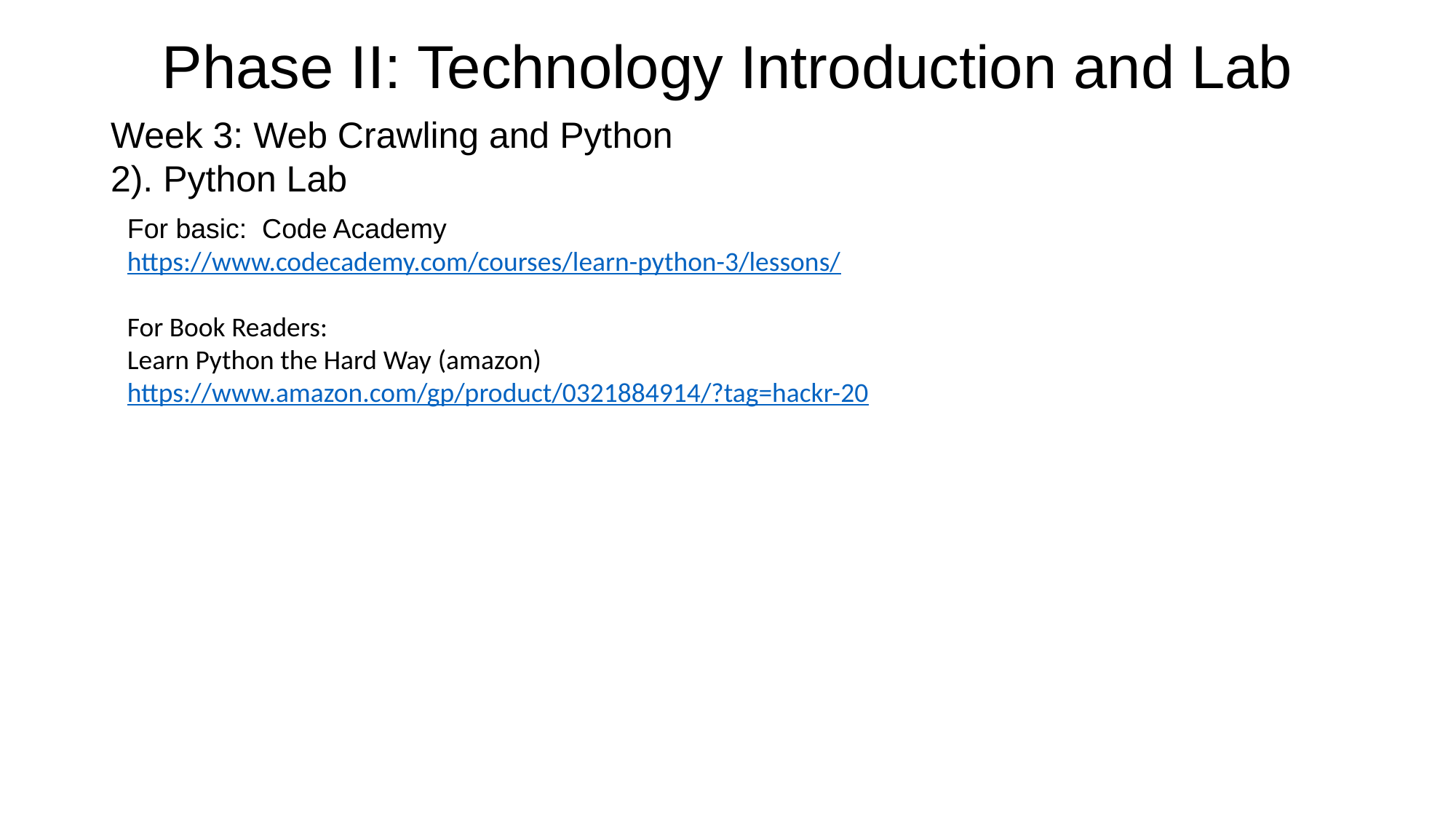

Phase II: Technology Introduction and Lab
Week 3: Web Crawling and Python
2). Python Lab
For basic:  Code Academy
https://www.codecademy.com/courses/learn-python-3/lessons/

For Book Readers:
Learn Python the Hard Way (amazon)
https://www.amazon.com/gp/product/0321884914/?tag=hackr-20